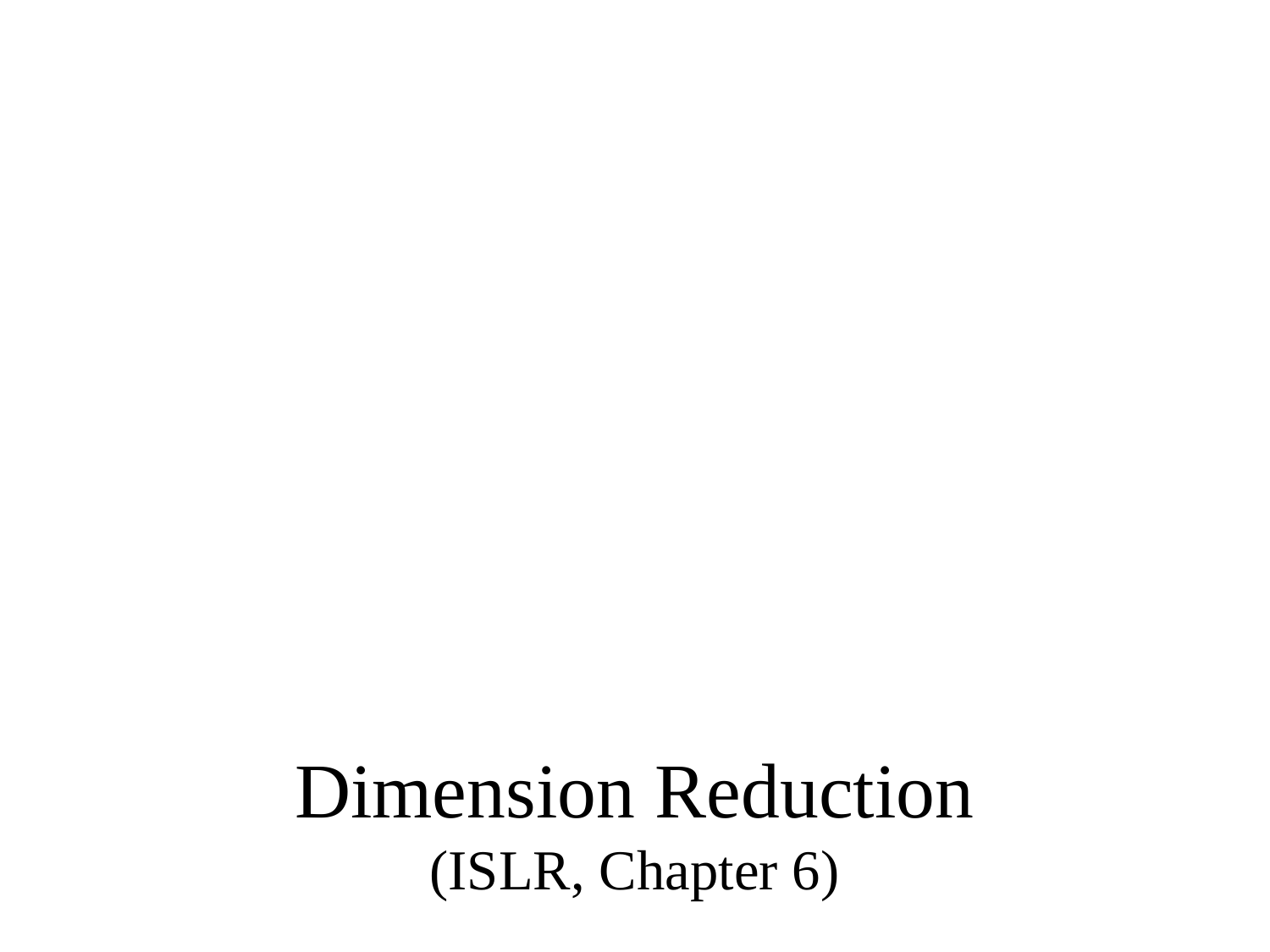

BUAD 5082

Machine Learning II

Dimension Reduction
(ISLR, Chapter 6)